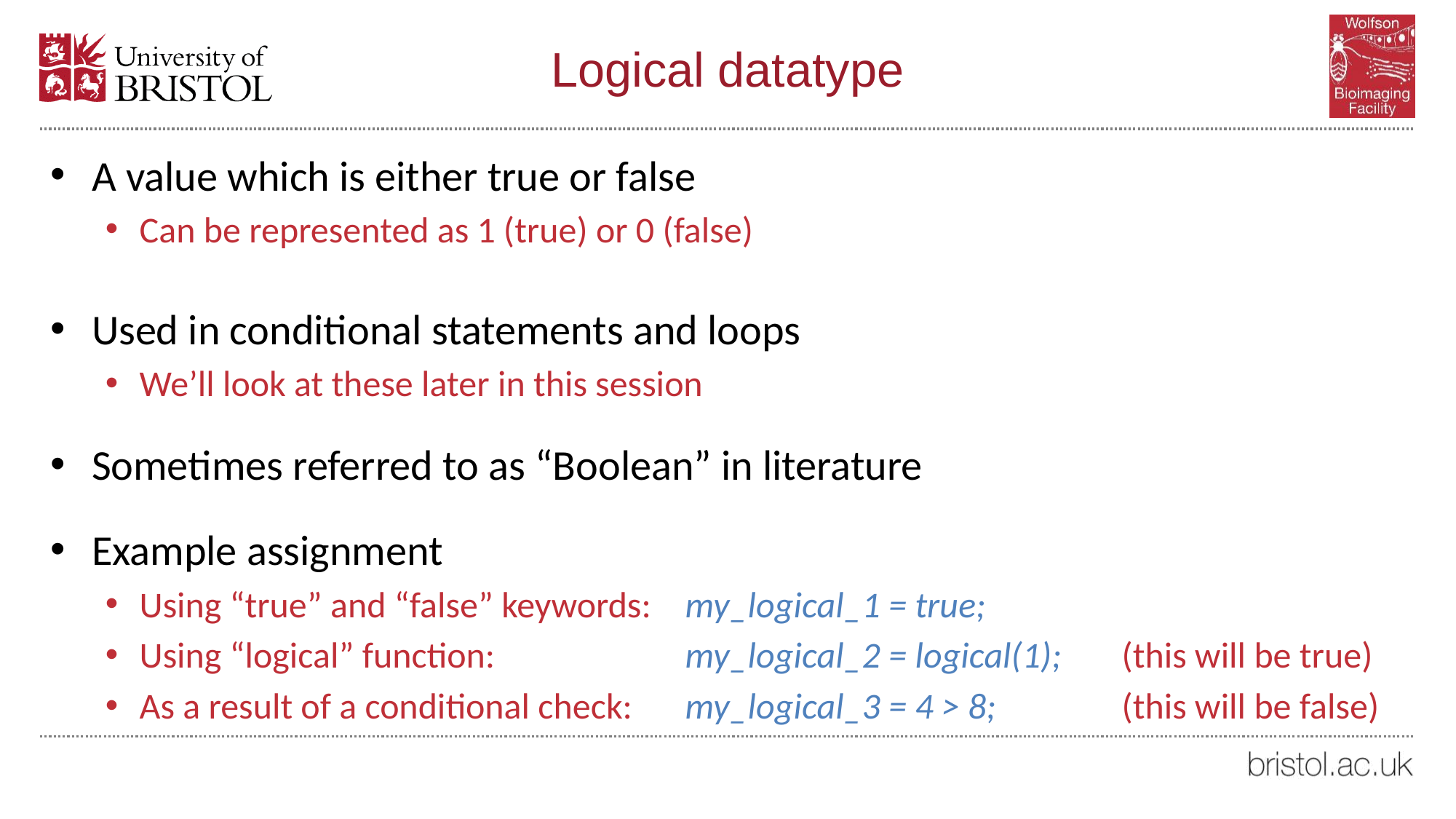

# Logical datatype
A value which is either true or false
Can be represented as 1 (true) or 0 (false)

Used in conditional statements and loops
We’ll look at these later in this session

Sometimes referred to as “Boolean” in literature

Example assignment
Using “true” and “false” keywords: 	my_logical_1 = true;
Using “logical” function:		my_logical_2 = logical(1);	(this will be true)
As a result of a conditional check:	my_logical_3 = 4 > 8;		(this will be false)